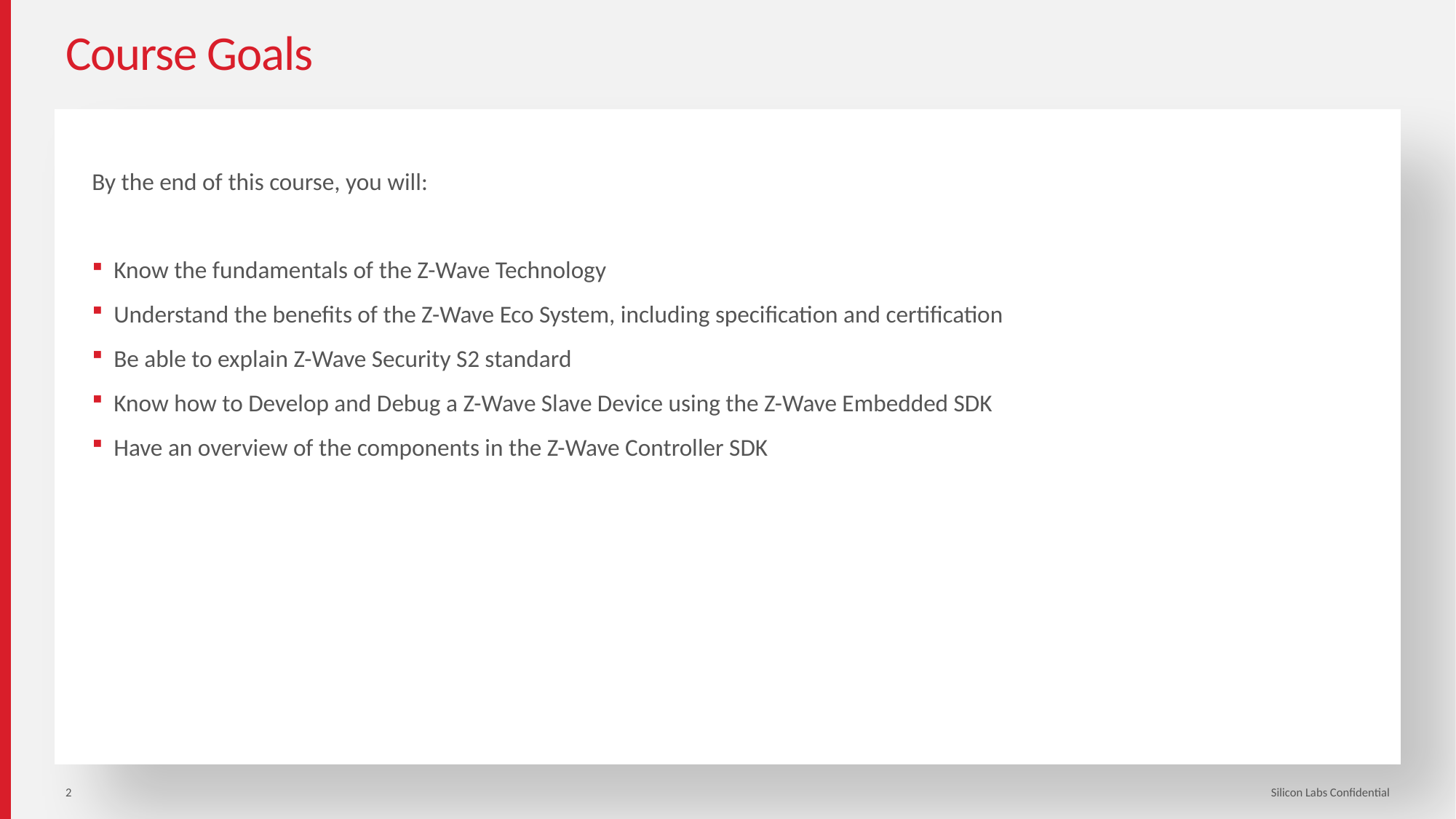

# Course Goals
By the end of this course, you will:

Know the fundamentals of the Z-Wave Technology
Understand the benefits of the Z-Wave Eco System, including specification and certification
Be able to explain Z-Wave Security S2 standard
Know how to Develop and Debug a Z-Wave Slave Device using the Z-Wave Embedded SDK
Have an overview of the components in the Z-Wave Controller SDK

2
Silicon Labs Confidential